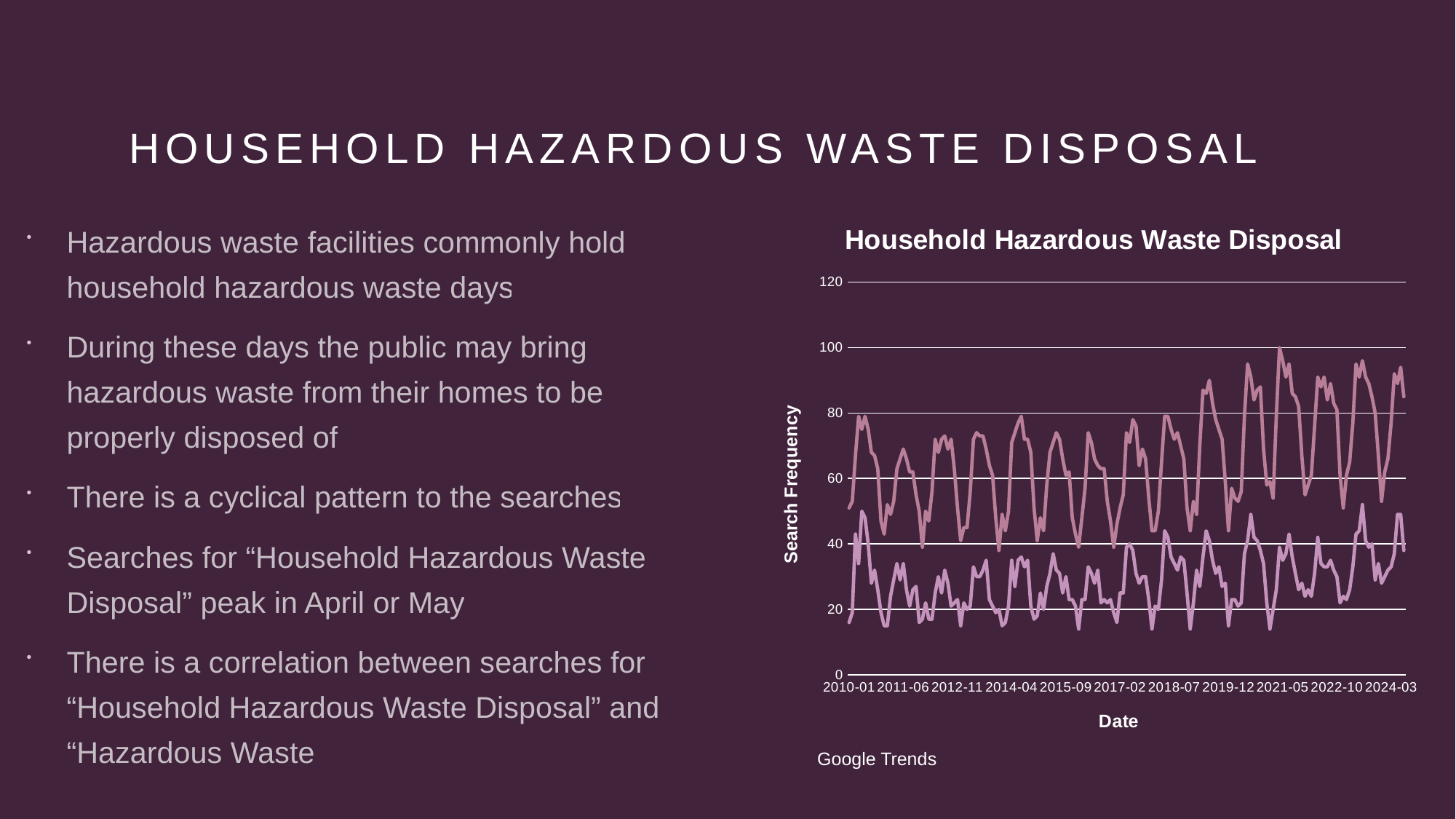

# Household hazardous waste disposal

### Chart: Household Hazardous Waste Disposal

| Category |  |  |
|---|---|---|
| 2010-01 | 16.0 | 51.0 |
| 2010-02 | 19.0 | 53.0 |
| 2010-03 | 43.0 | 67.0 |
| 2010-04 | 34.0 | 79.0 |
| 2010-05 | 50.0 | 75.0 |
| 2010-06 | 48.0 | 79.0 |
| 2010-07 | 40.0 | 75.0 |
| 2010-08 | 28.0 | 68.0 |
| 2010-09 | 32.0 | 67.0 |
| 2010-10 | 26.0 | 63.0 |
| 2010-11 | 19.0 | 47.0 |
| 2010-12 | 15.0 | 43.0 |
| 2011-01 | 15.0 | 52.0 |
| 2011-02 | 24.0 | 49.0 |
| 2011-03 | 29.0 | 53.0 |
| 2011-04 | 34.0 | 63.0 |
| 2011-05 | 29.0 | 66.0 |
| 2011-06 | 34.0 | 69.0 |
| 2011-07 | 26.0 | 66.0 |
| 2011-08 | 21.0 | 62.0 |
| 2011-09 | 26.0 | 62.0 |
| 2011-10 | 27.0 | 55.0 |
| 2011-11 | 16.0 | 50.0 |
| 2011-12 | 17.0 | 39.0 |
| 2012-01 | 22.0 | 50.0 |
| 2012-02 | 17.0 | 47.0 |
| 2012-03 | 17.0 | 56.0 |
| 2012-04 | 25.0 | 72.0 |
| 2012-05 | 30.0 | 68.0 |
| 2012-06 | 25.0 | 72.0 |
| 2012-07 | 32.0 | 73.0 |
| 2012-08 | 28.0 | 69.0 |
| 2012-09 | 21.0 | 72.0 |
| 2012-10 | 22.0 | 63.0 |
| 2012-11 | 23.0 | 51.0 |
| 2012-12 | 15.0 | 41.0 |
| 2013-01 | 22.0 | 45.0 |
| 2013-02 | 20.0 | 45.0 |
| 2013-03 | 21.0 | 56.0 |
| 2013-04 | 33.0 | 72.0 |
| 2013-05 | 30.0 | 74.0 |
| 2013-06 | 30.0 | 73.0 |
| 2013-07 | 32.0 | 73.0 |
| 2013-08 | 35.0 | 69.0 |
| 2013-09 | 23.0 | 64.0 |
| 2013-10 | 21.0 | 61.0 |
| 2013-11 | 19.0 | 48.0 |
| 2013-12 | 20.0 | 38.0 |
| 2014-01 | 15.0 | 49.0 |
| 2014-02 | 16.0 | 44.0 |
| 2014-03 | 21.0 | 50.0 |
| 2014-04 | 35.0 | 71.0 |
| 2014-05 | 27.0 | 74.0 |
| 2014-06 | 35.0 | 77.0 |
| 2014-07 | 36.0 | 79.0 |
| 2014-08 | 33.0 | 72.0 |
| 2014-09 | 35.0 | 72.0 |
| 2014-10 | 21.0 | 68.0 |
| 2014-11 | 17.0 | 51.0 |
| 2014-12 | 18.0 | 41.0 |
| 2015-01 | 25.0 | 48.0 |
| 2015-02 | 20.0 | 44.0 |
| 2015-03 | 27.0 | 58.0 |
| 2015-04 | 31.0 | 68.0 |
| 2015-05 | 37.0 | 71.0 |
| 2015-06 | 32.0 | 74.0 |
| 2015-07 | 31.0 | 72.0 |
| 2015-08 | 25.0 | 66.0 |
| 2015-09 | 30.0 | 61.0 |
| 2015-10 | 23.0 | 62.0 |
| 2015-11 | 23.0 | 48.0 |
| 2015-12 | 21.0 | 43.0 |
| 2016-01 | 14.0 | 39.0 |
| 2016-02 | 23.0 | 48.0 |
| 2016-03 | 23.0 | 57.0 |
| 2016-04 | 33.0 | 74.0 |
| 2016-05 | 31.0 | 71.0 |
| 2016-06 | 28.0 | 66.0 |
| 2016-07 | 32.0 | 64.0 |
| 2016-08 | 22.0 | 63.0 |
| 2016-09 | 23.0 | 63.0 |
| 2016-10 | 22.0 | 53.0 |
| 2016-11 | 23.0 | 47.0 |
| 2016-12 | 19.0 | 39.0 |
| 2017-01 | 16.0 | 46.0 |
| 2017-02 | 25.0 | 51.0 |
| 2017-03 | 25.0 | 55.0 |
| 2017-04 | 39.0 | 74.0 |
| 2017-05 | 40.0 | 71.0 |
| 2017-06 | 38.0 | 78.0 |
| 2017-07 | 31.0 | 76.0 |
| 2017-08 | 28.0 | 64.0 |
| 2017-09 | 30.0 | 69.0 |
| 2017-10 | 30.0 | 66.0 |
| 2017-11 | 23.0 | 54.0 |
| 2017-12 | 14.0 | 44.0 |
| 2018-01 | 21.0 | 44.0 |
| 2018-02 | 20.0 | 50.0 |
| 2018-03 | 29.0 | 65.0 |
| 2018-04 | 44.0 | 79.0 |
| 2018-05 | 42.0 | 79.0 |
| 2018-06 | 36.0 | 75.0 |
| 2018-07 | 34.0 | 72.0 |
| 2018-08 | 32.0 | 74.0 |
| 2018-09 | 36.0 | 70.0 |
| 2018-10 | 35.0 | 66.0 |
| 2018-11 | 25.0 | 51.0 |
| 2018-12 | 14.0 | 44.0 |
| 2019-01 | 22.0 | 53.0 |
| 2019-02 | 32.0 | 49.0 |
| 2019-03 | 27.0 | 70.0 |
| 2019-04 | 36.0 | 87.0 |
| 2019-05 | 44.0 | 86.0 |
| 2019-06 | 41.0 | 90.0 |
| 2019-07 | 35.0 | 83.0 |
| 2019-08 | 31.0 | 78.0 |
| 2019-09 | 33.0 | 75.0 |
| 2019-10 | 27.0 | 72.0 |
| 2019-11 | 28.0 | 59.0 |
| 2019-12 | 15.0 | 44.0 |
| 2020-01 | 23.0 | 57.0 |
| 2020-02 | 23.0 | 54.0 |
| 2020-03 | 21.0 | 53.0 |
| 2020-04 | 22.0 | 56.0 |
| 2020-05 | 37.0 | 79.0 |
| 2020-06 | 41.0 | 95.0 |
| 2020-07 | 49.0 | 91.0 |
| 2020-08 | 42.0 | 84.0 |
| 2020-09 | 41.0 | 87.0 |
| 2020-10 | 38.0 | 88.0 |
| 2020-11 | 34.0 | 69.0 |
| 2020-12 | 22.0 | 58.0 |
| 2021-01 | 14.0 | 59.0 |
| 2021-02 | 20.0 | 54.0 |
| 2021-03 | 26.0 | 79.0 |
| 2021-04 | 39.0 | 100.0 |
| 2021-05 | 35.0 | 96.0 |
| 2021-06 | 37.0 | 91.0 |
| 2021-07 | 43.0 | 95.0 |
| 2021-08 | 36.0 | 86.0 |
| 2021-09 | 31.0 | 85.0 |
| 2021-10 | 26.0 | 82.0 |
| 2021-11 | 28.0 | 67.0 |
| 2021-12 | 24.0 | 55.0 |
| 2022-01 | 26.0 | 58.0 |
| 2022-02 | 24.0 | 61.0 |
| 2022-03 | 31.0 | 76.0 |
| 2022-04 | 42.0 | 91.0 |
| 2022-05 | 34.0 | 88.0 |
| 2022-06 | 33.0 | 91.0 |
| 2022-07 | 33.0 | 84.0 |
| 2022-08 | 35.0 | 89.0 |
| 2022-09 | 32.0 | 83.0 |
| 2022-10 | 30.0 | 81.0 |
| 2022-11 | 22.0 | 61.0 |
| 2022-12 | 24.0 | 51.0 |
| 2023-01 | 23.0 | 61.0 |
| 2023-02 | 26.0 | 65.0 |
| 2023-03 | 33.0 | 77.0 |
| 2023-04 | 43.0 | 95.0 |
| 2023-05 | 44.0 | 91.0 |
| 2023-06 | 52.0 | 96.0 |
| 2023-07 | 41.0 | 91.0 |
| 2023-08 | 39.0 | 89.0 |
| 2023-09 | 40.0 | 85.0 |
| 2023-10 | 29.0 | 80.0 |
| 2023-11 | 34.0 | 67.0 |
| 2023-12 | 28.0 | 53.0 |
| 2024-01 | 30.0 | 62.0 |
| 2024-02 | 32.0 | 66.0 |
| 2024-03 | 33.0 | 77.0 |
| 2024-04 | 37.0 | 92.0 |
| 2024-05 | 49.0 | 89.0 |
| 2024-06 | 49.0 | 94.0 |
| 2024-07 | 38.0 | 85.0 |
Hazardous waste facilities commonly hold household hazardous waste days
During these days the public may bring hazardous waste from their homes to be properly disposed of
There is a cyclical pattern to the searches
Searches for “Household Hazardous Waste Disposal” peak in April or May
There is a correlation between searches for “Household Hazardous Waste Disposal” and “Hazardous Waste

Google Trends